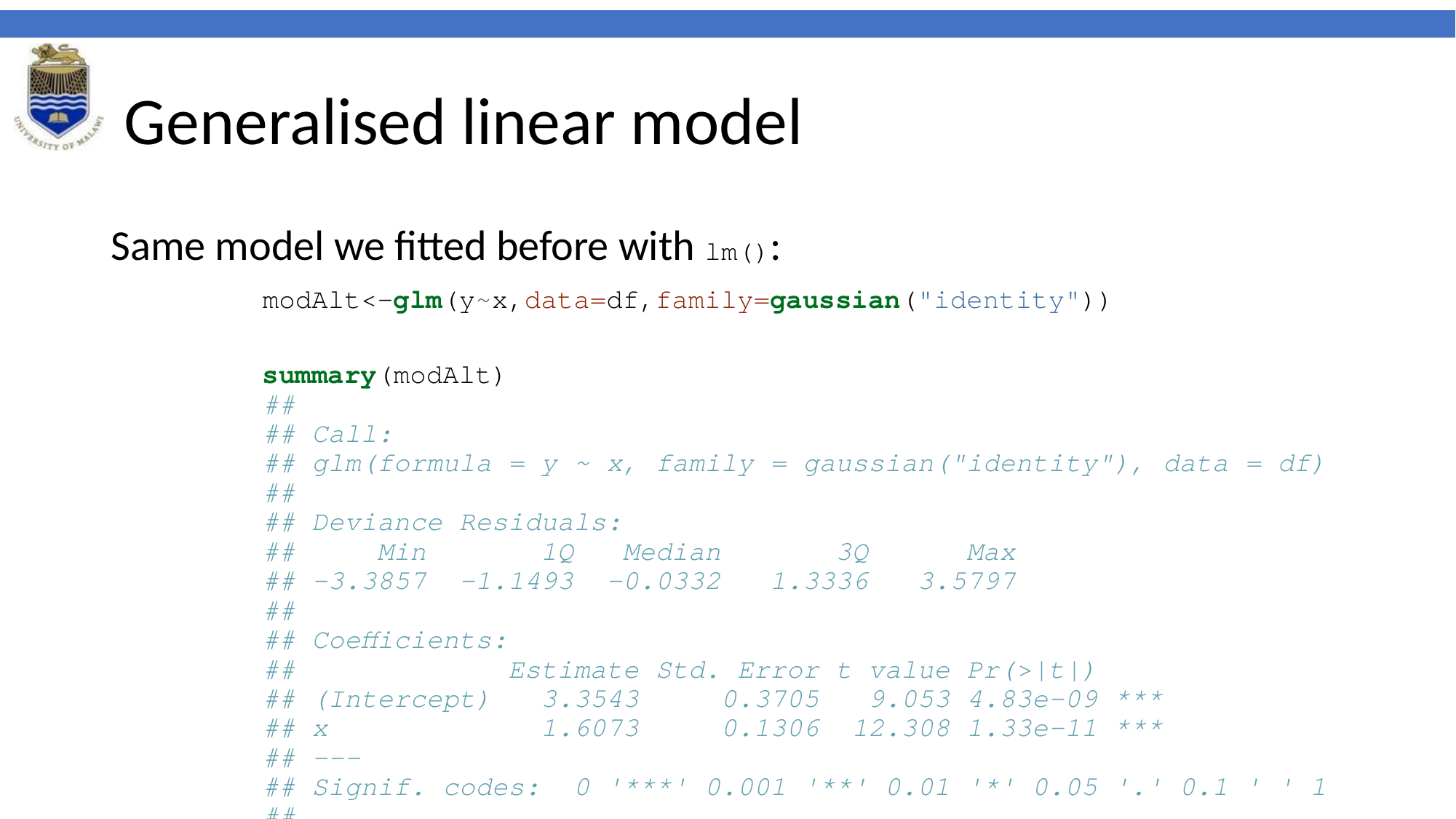

# Generalised linear model
Same model we fitted before with lm():
modAlt<-glm(y~x,data=df,family=gaussian("identity"))
summary(modAlt)
##
## Call:
## glm(formula = y ~ x, family = gaussian("identity"), data = df)
##
## Deviance Residuals:
##     Min       1Q   Median       3Q      Max
## -3.3857  -1.1493  -0.0332   1.3336   3.5797
##
## Coefficients:
##             Estimate Std. Error t value Pr(>|t|)
## (Intercept)   3.3543     0.3705   9.053 4.83e-09 ***
## x             1.6073     0.1306  12.308 1.33e-11 ***
## ---
## Signif. codes:  0 '***' 0.001 '**' 0.01 '*' 0.05 '.' 0.1 ' ' 1
##
## (Dispersion parameter for gaussian family taken to be 3.406999)
##
##     Null deviance: 594.465  on 24  degrees of freedom
## Residual deviance:  78.361  on 23  degrees of freedom
## AIC: 105.51
##
## Number of Fisher Scoring iterations: 2